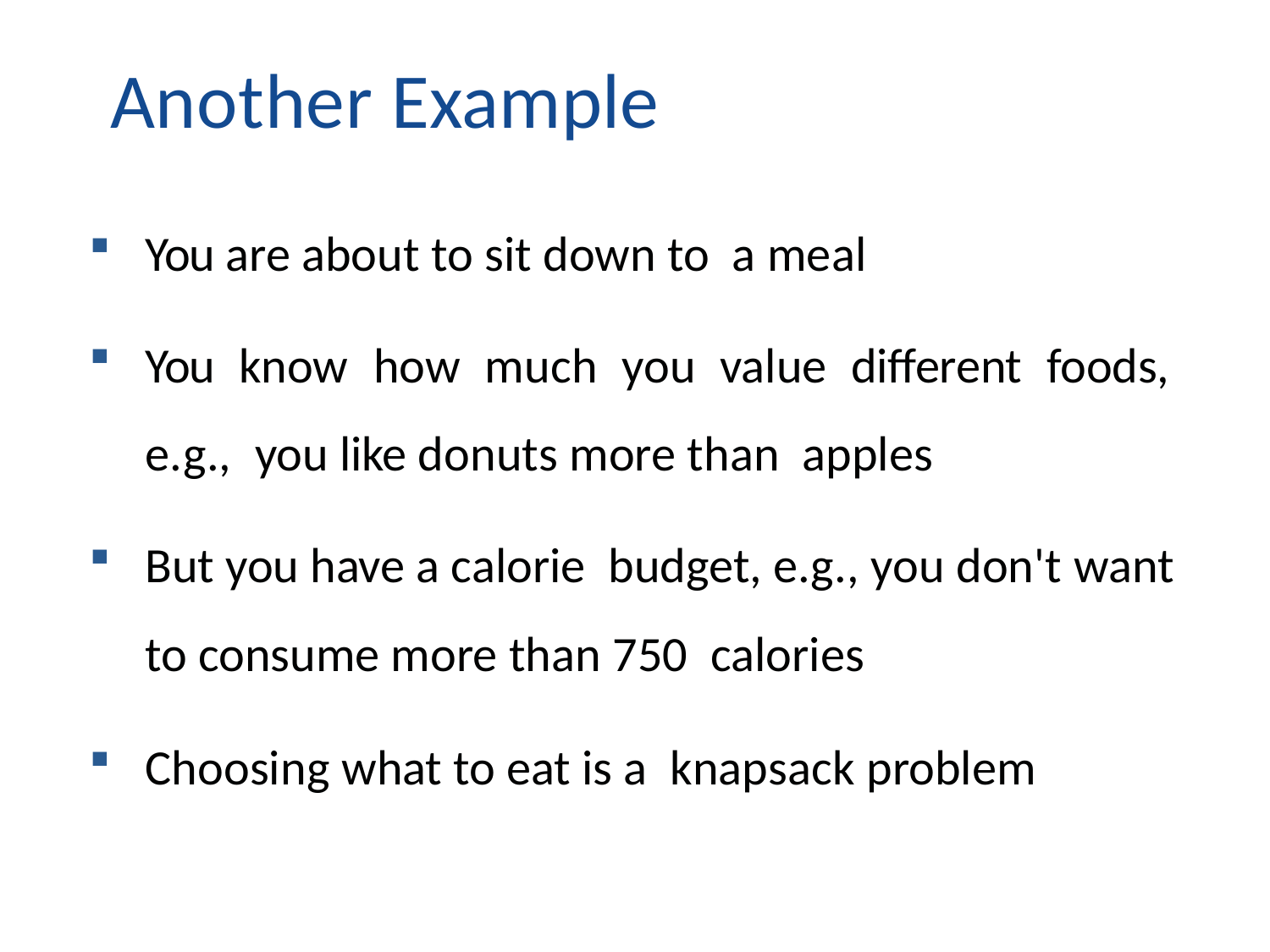

# Another Example
You are about to sit down to  a meal
You know how much you value different foods, e.g.,  you like donuts more than  apples
But you have a calorie  budget, e.g., you don't want  to consume more than 750  calories
Choosing what to eat is a  knapsack problem